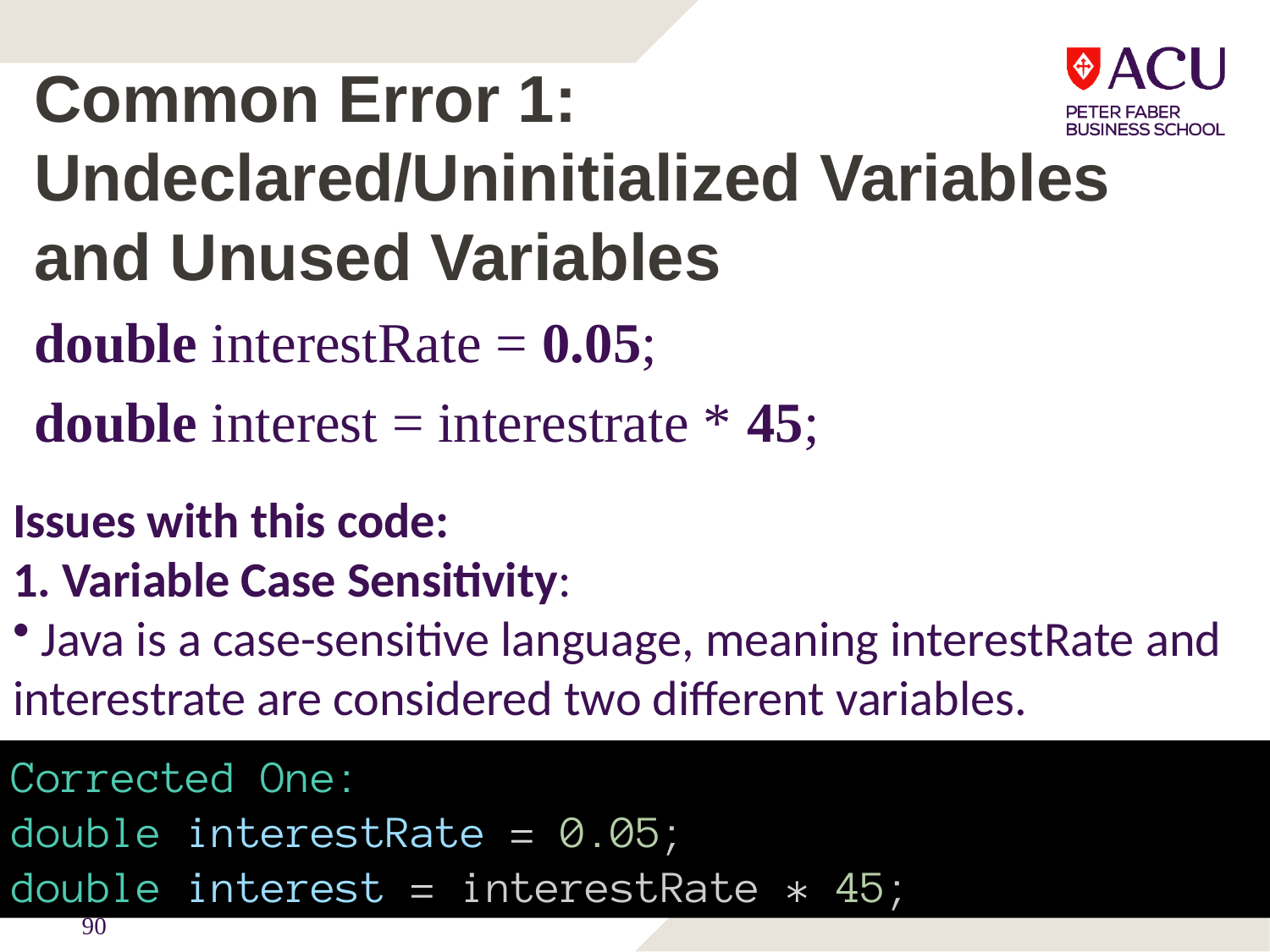

# Common Error 1: Undeclared/Uninitialized Variables and Unused Variables

double interestRate = 0.05;
double interest = interestrate * 45;

Issues with this code:
1. Variable Case Sensitivity:
 Java is a case-sensitive language, meaning interestRate and interestrate are considered two different variables.
Corrected One:
double interestRate = 0.05;
double interest = interestRate * 45;
90